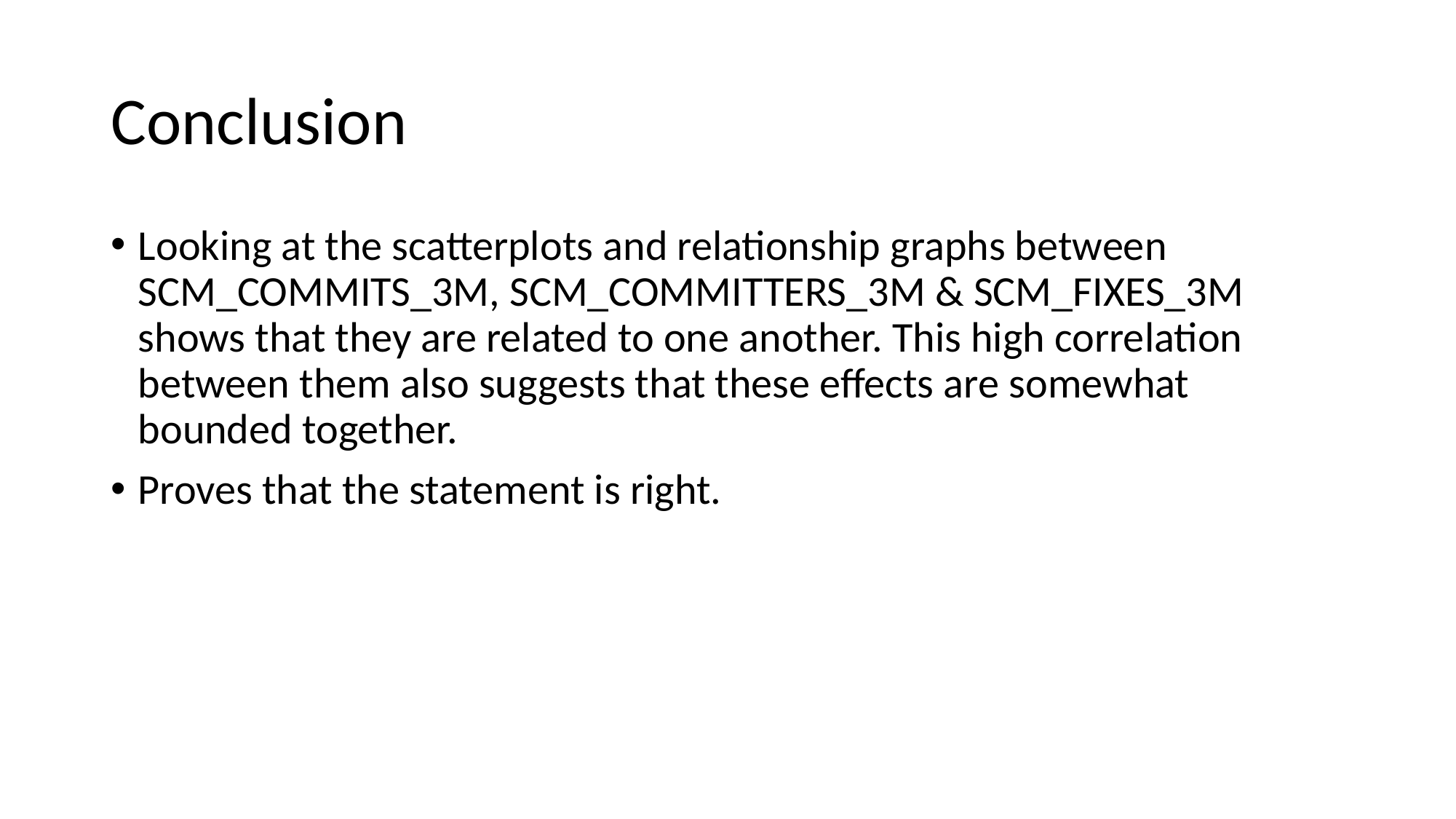

# Conclusion
Looking at the scatterplots and relationship graphs between SCM_COMMITS_3M, SCM_COMMITTERS_3M & SCM_FIXES_3M shows that they are related to one another. This high correlation between them also suggests that these effects are somewhat bounded together.
Proves that the statement is right.